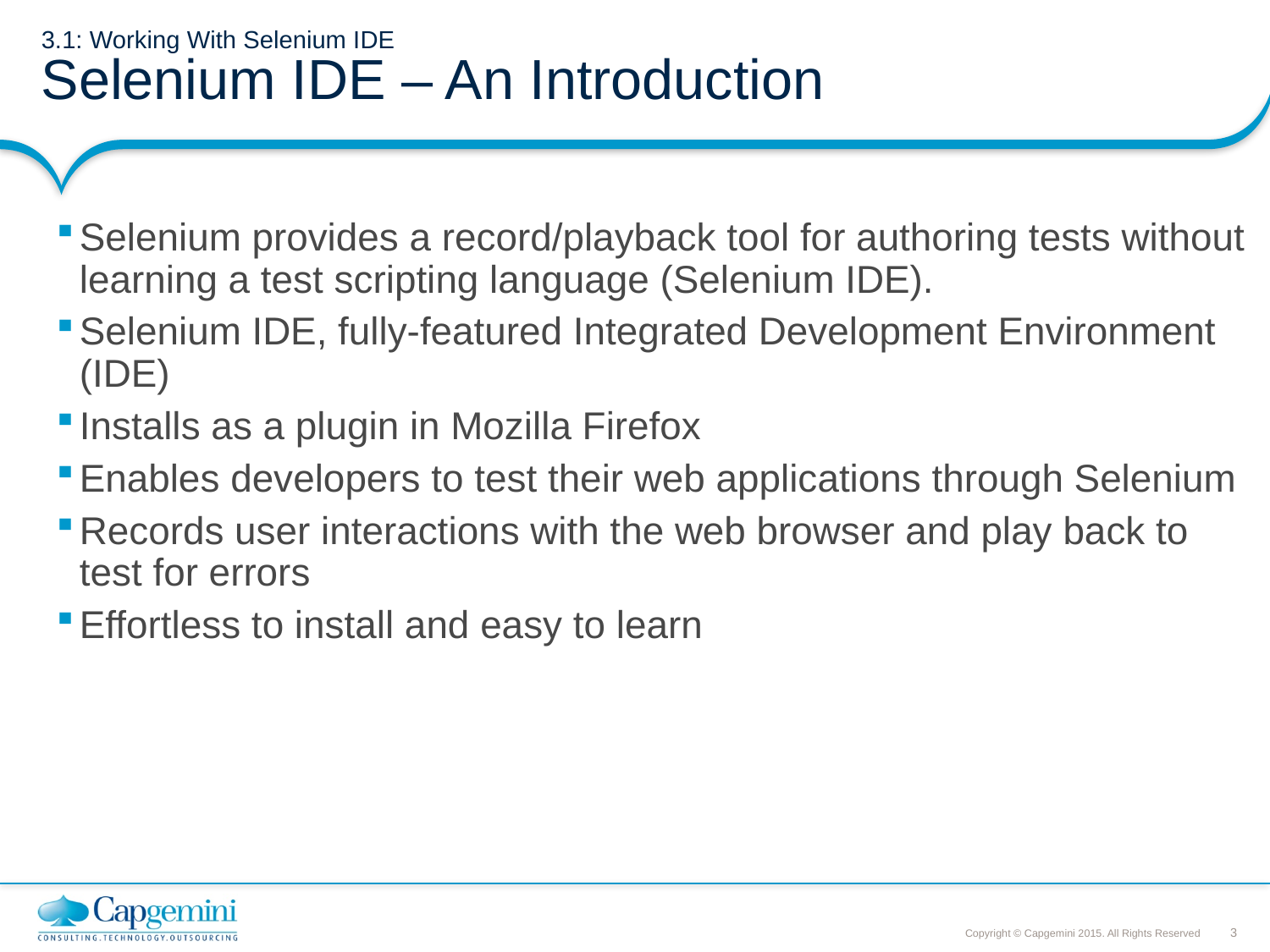

# 3.1: Working With Selenium IDE Selenium IDE – An Introduction
Selenium provides a record/playback tool for authoring tests without learning a test scripting language (Selenium IDE).
Selenium IDE, fully-featured Integrated Development Environment (IDE)
Installs as a plugin in Mozilla Firefox
Enables developers to test their web applications through Selenium
Records user interactions with the web browser and play back to test for errors
Effortless to install and easy to learn